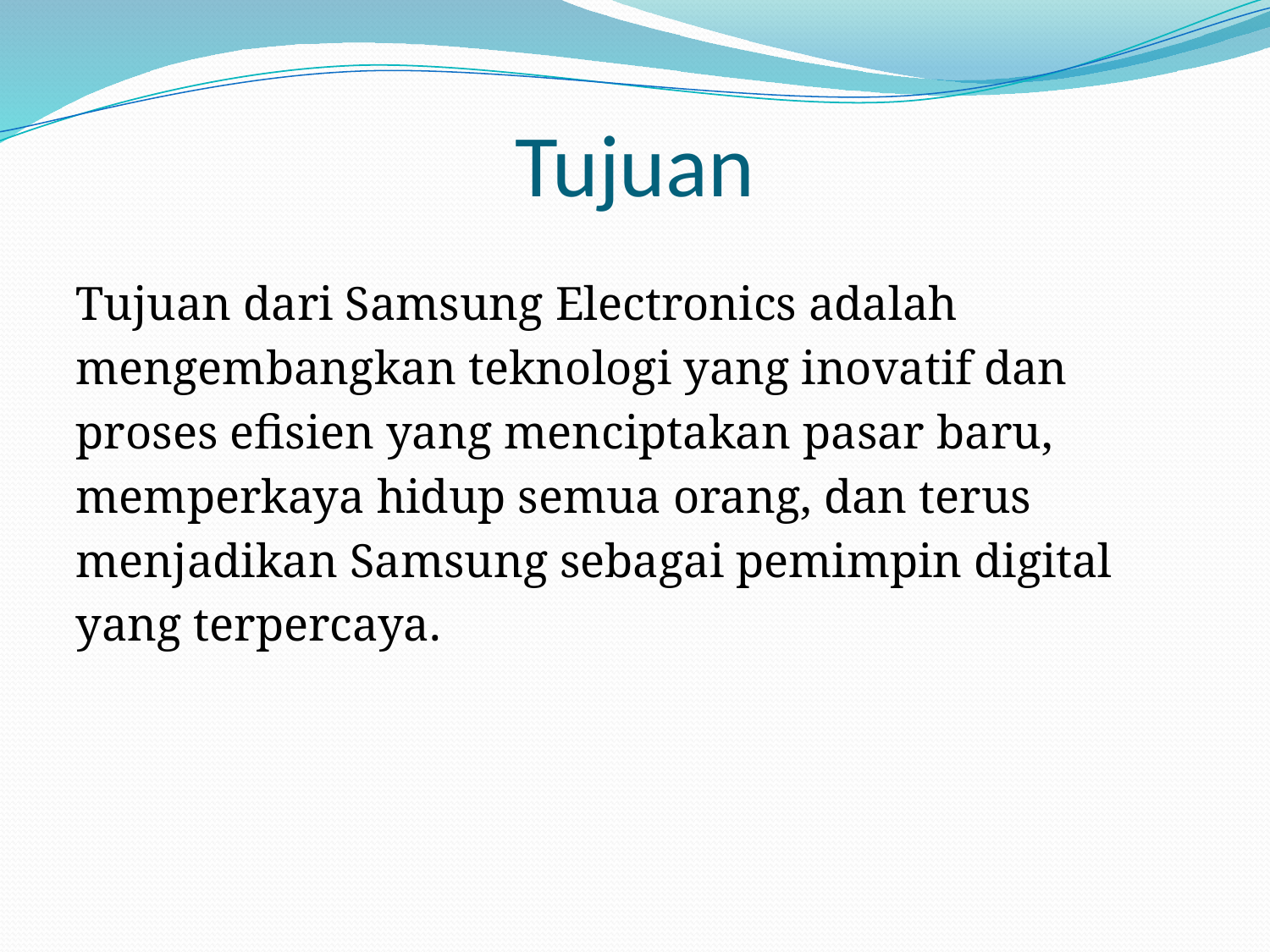

# Tujuan
Tujuan dari Samsung Electronics adalah
mengembangkan teknologi yang inovatif dan
proses efisien yang menciptakan pasar baru,
memperkaya hidup semua orang, dan terus
menjadikan Samsung sebagai pemimpin digital
yang terpercaya.